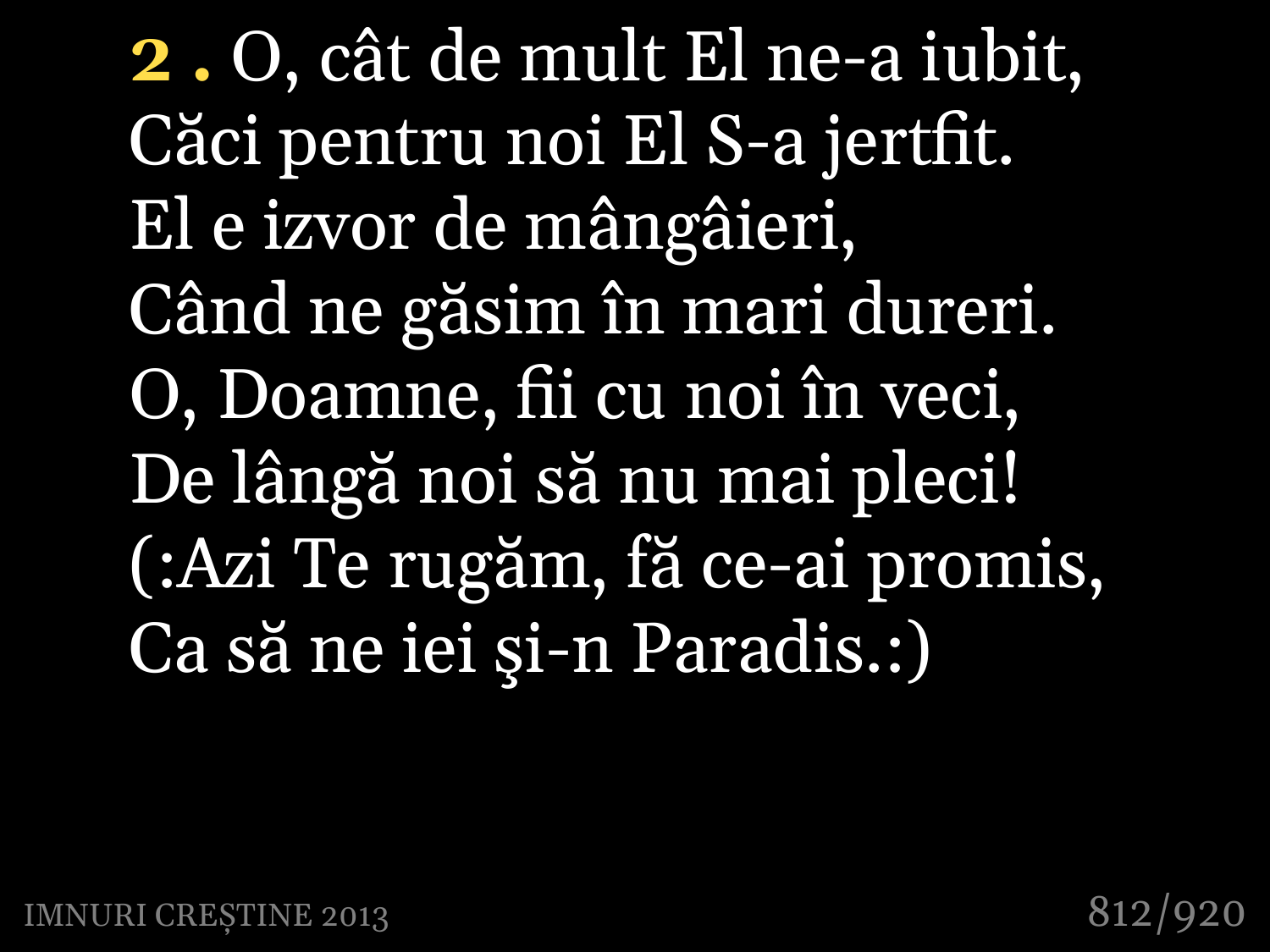

2 . O, cât de mult El ne-a iubit,
Căci pentru noi El S-a jertfit.
El e izvor de mângâieri,
Când ne găsim în mari dureri.
O, Doamne, fii cu noi în veci,
De lângă noi să nu mai pleci!
(:Azi Te rugăm, fă ce-ai promis,
Ca să ne iei şi-n Paradis.:)
812/920
IMNURI CREȘTINE 2013